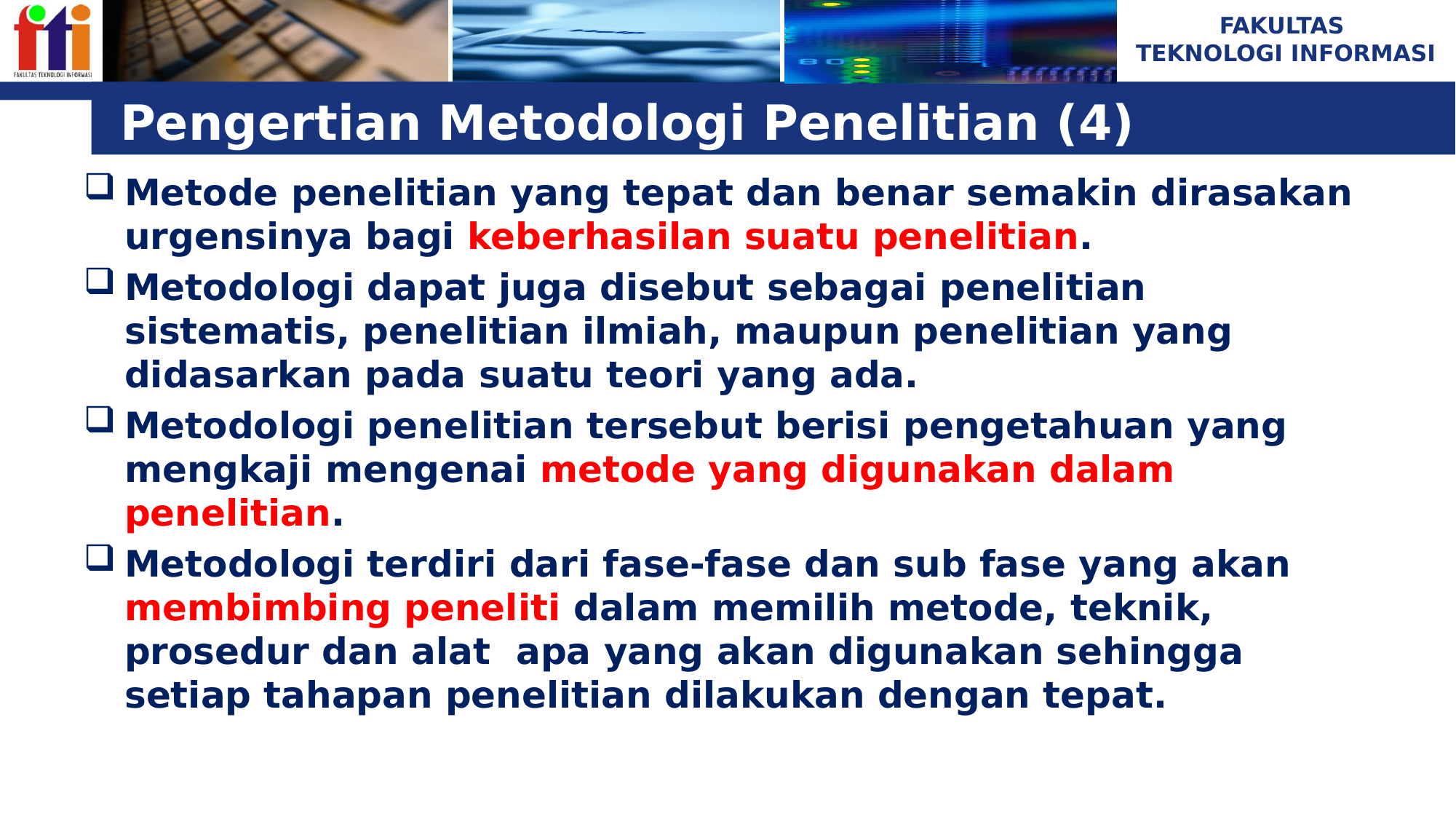

# Pengertian Metodologi Penelitian (4)
Metode penelitian yang tepat dan benar semakin dirasakan urgensinya bagi keberhasilan suatu penelitian.
Metodologi dapat juga disebut sebagai penelitian sistematis, penelitian ilmiah, maupun penelitian yang didasarkan pada suatu teori yang ada.
Metodologi penelitian tersebut berisi pengetahuan yang mengkaji mengenai metode yang digunakan dalam penelitian.
Metodologi terdiri dari fase-fase dan sub fase yang akan membimbing peneliti dalam memilih metode, teknik, prosedur dan alat  apa yang akan digunakan sehingga setiap tahapan penelitian dilakukan dengan tepat.